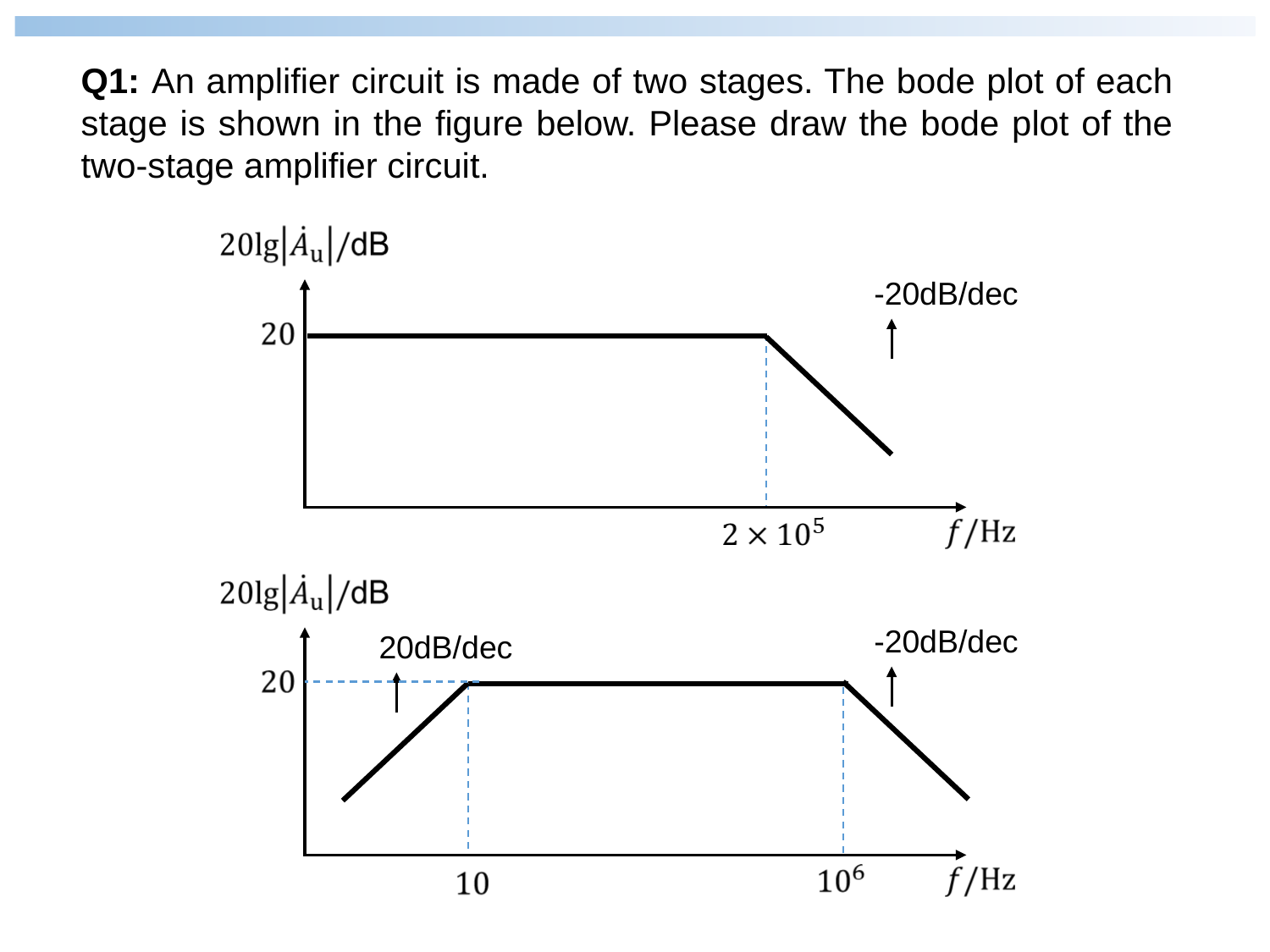

Q1: An amplifier circuit is made of two stages. The bode plot of each stage is shown in the figure below. Please draw the bode plot of the two-stage amplifier circuit.

-20dB/dec

-20dB/dec
20dB/dec